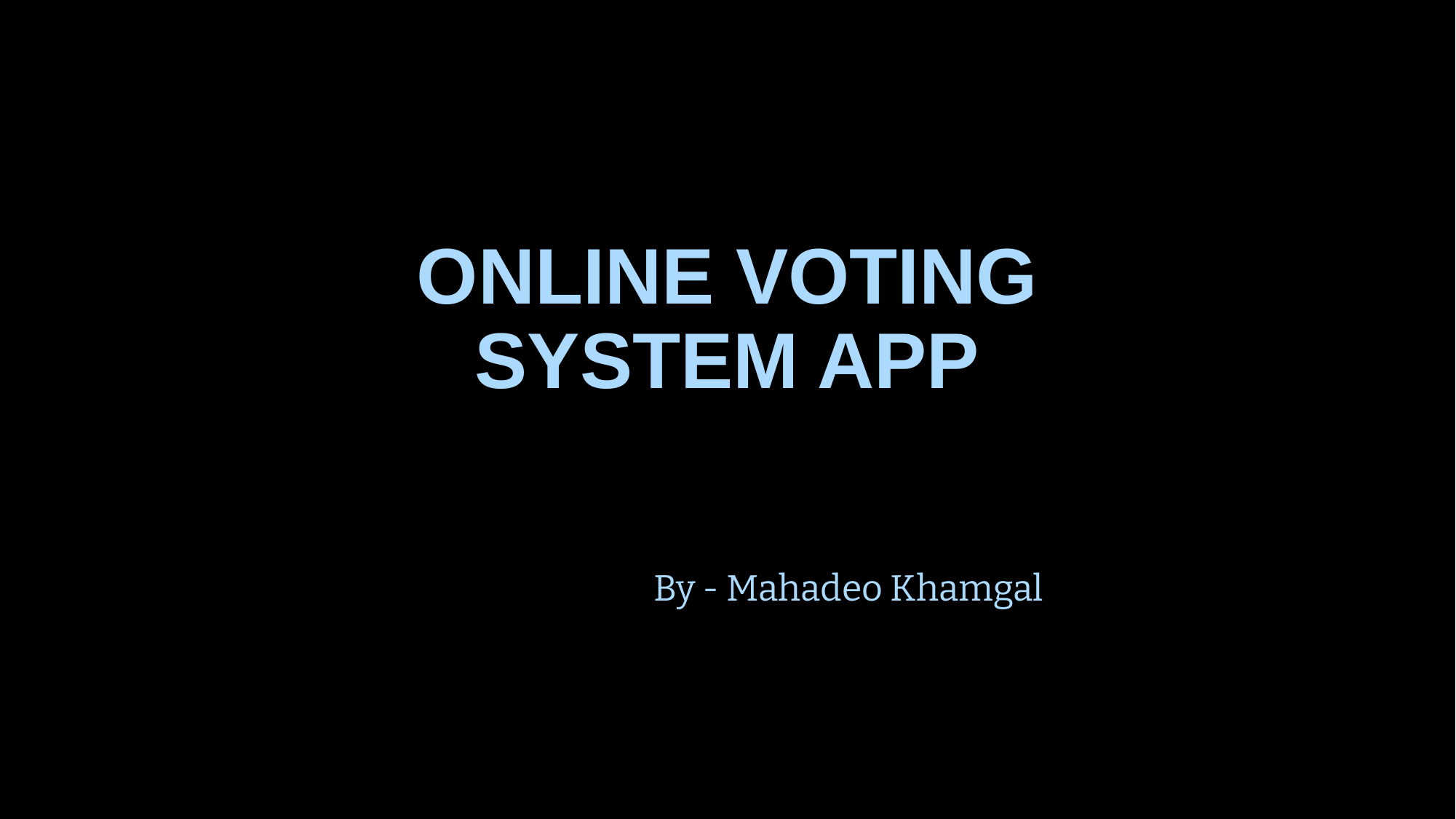

# Online Voting System App
By - Mahadeo Khamgal